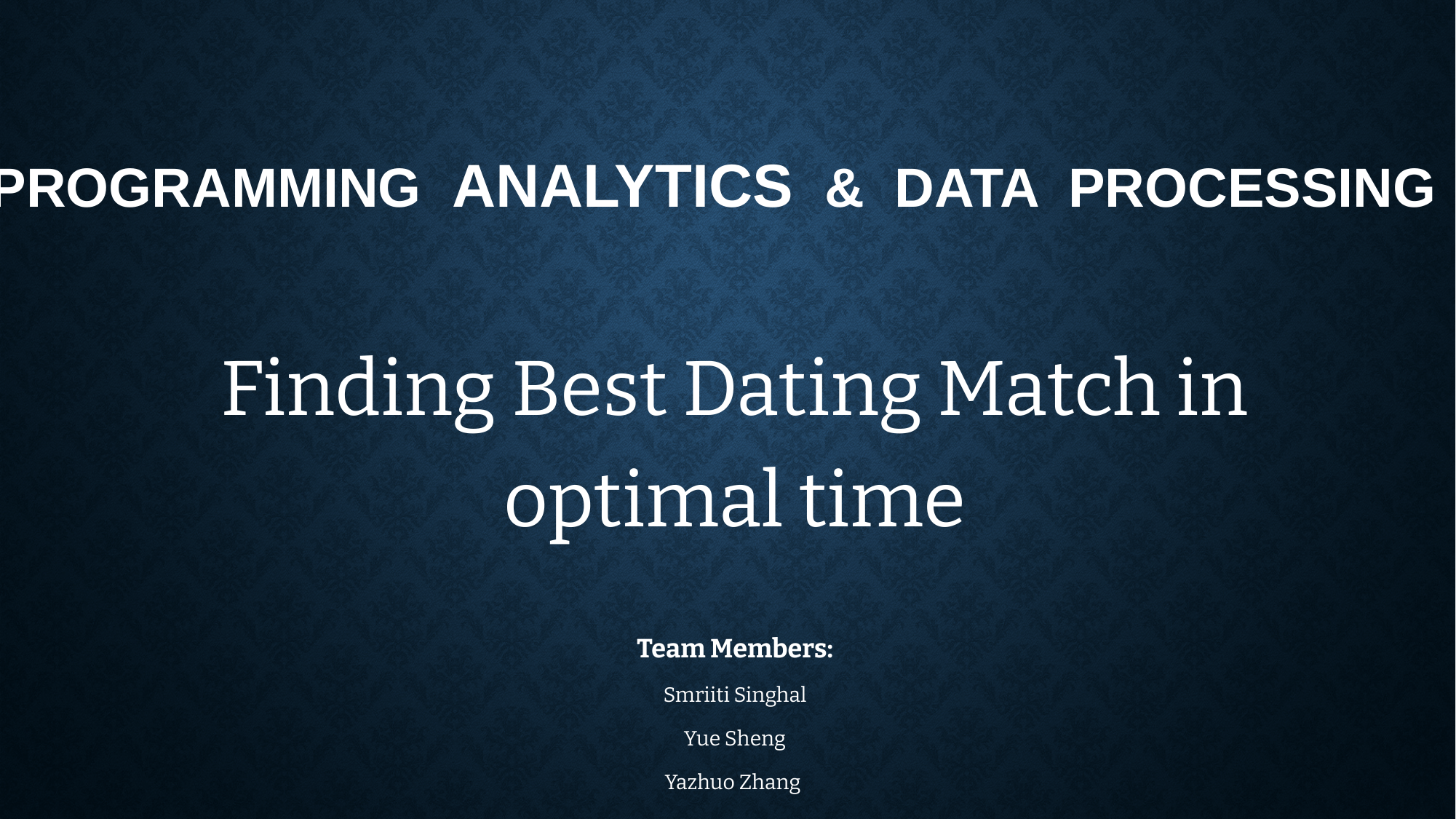

# Programming  analytics  &  data  processing
Finding Best Dating Match in optimal time

Team Members:
Smriiti Singhal
Yue Sheng
Yazhuo Zhang